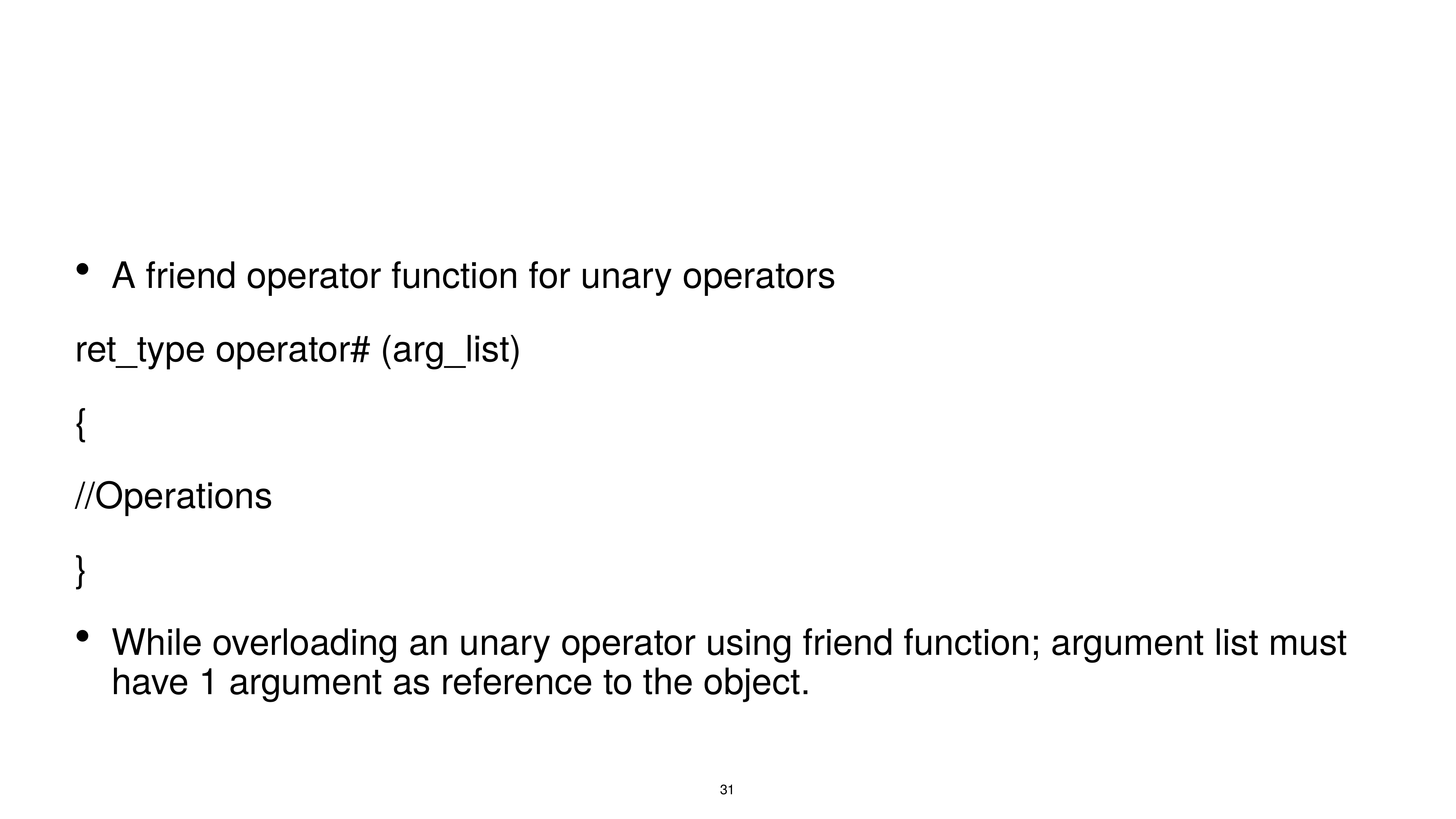

#

A friend operator function for unary operators
ret_type operator# (arg_list)
{
//Operations
}
While overloading an unary operator using friend function; argument list must have 1 argument as reference to the object.
31